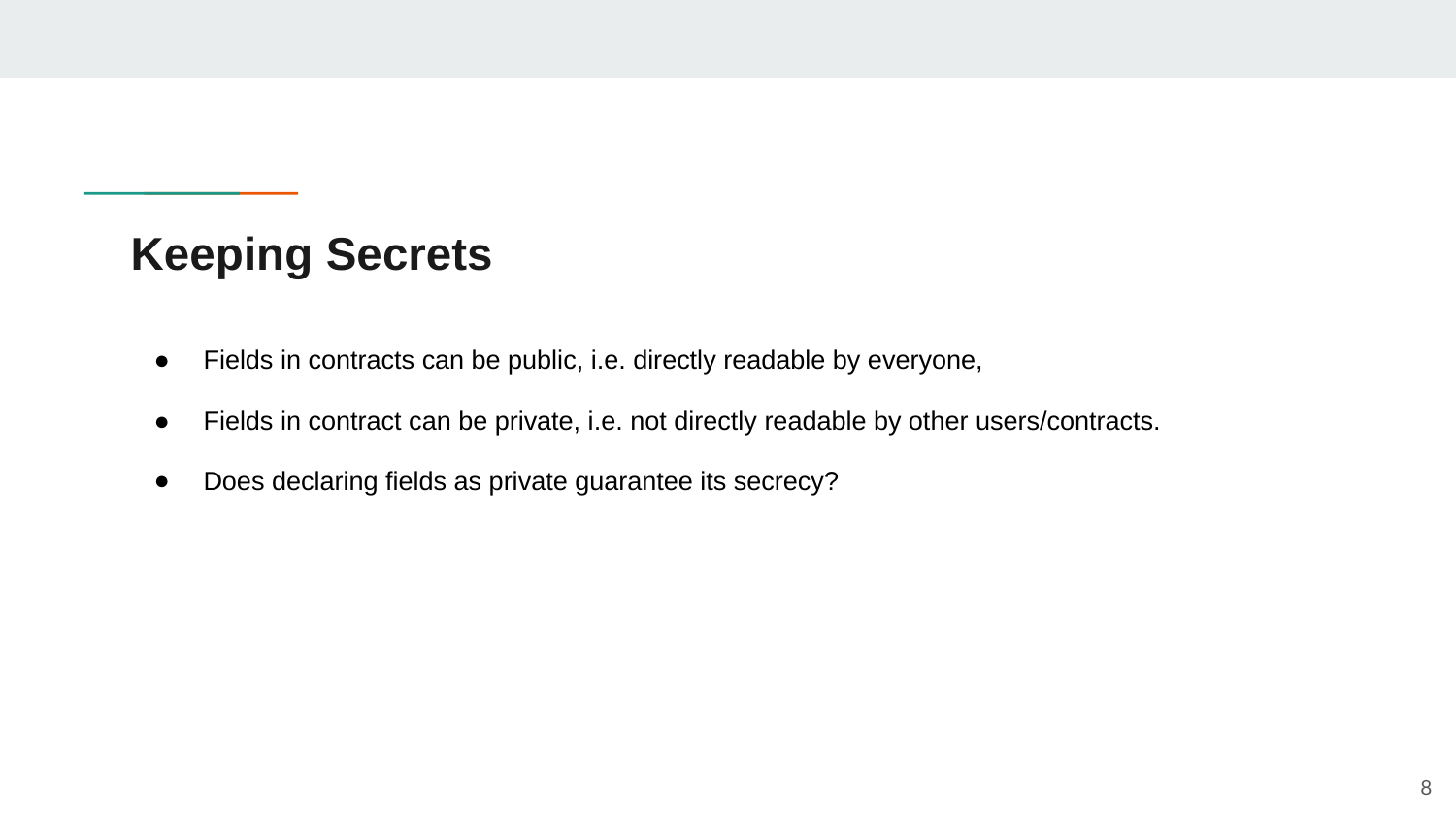

# Keeping Secrets
Fields in contracts can be public, i.e. directly readable by everyone,
Fields in contract can be private, i.e. not directly readable by other users/contracts.
Does declaring fields as private guarantee its secrecy?

8